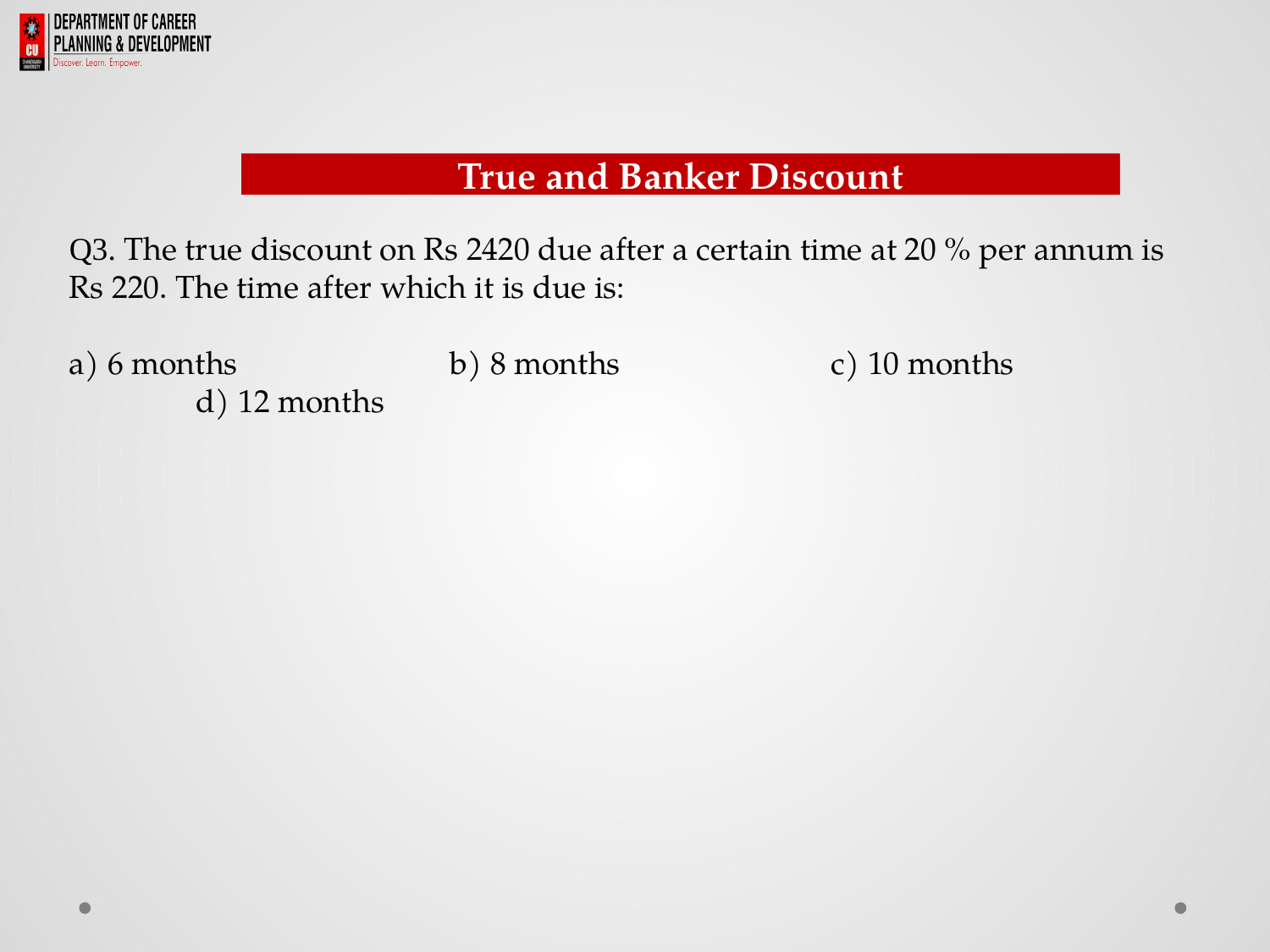

Directions
True and Banker Discount
Q3. The true discount on Rs 2420 due after a certain time at 20 % per annum is Rs 220. The time after which it is due is:
a) 6 months  	 	b) 8 months	 	c) 10 months 		d) 12 months